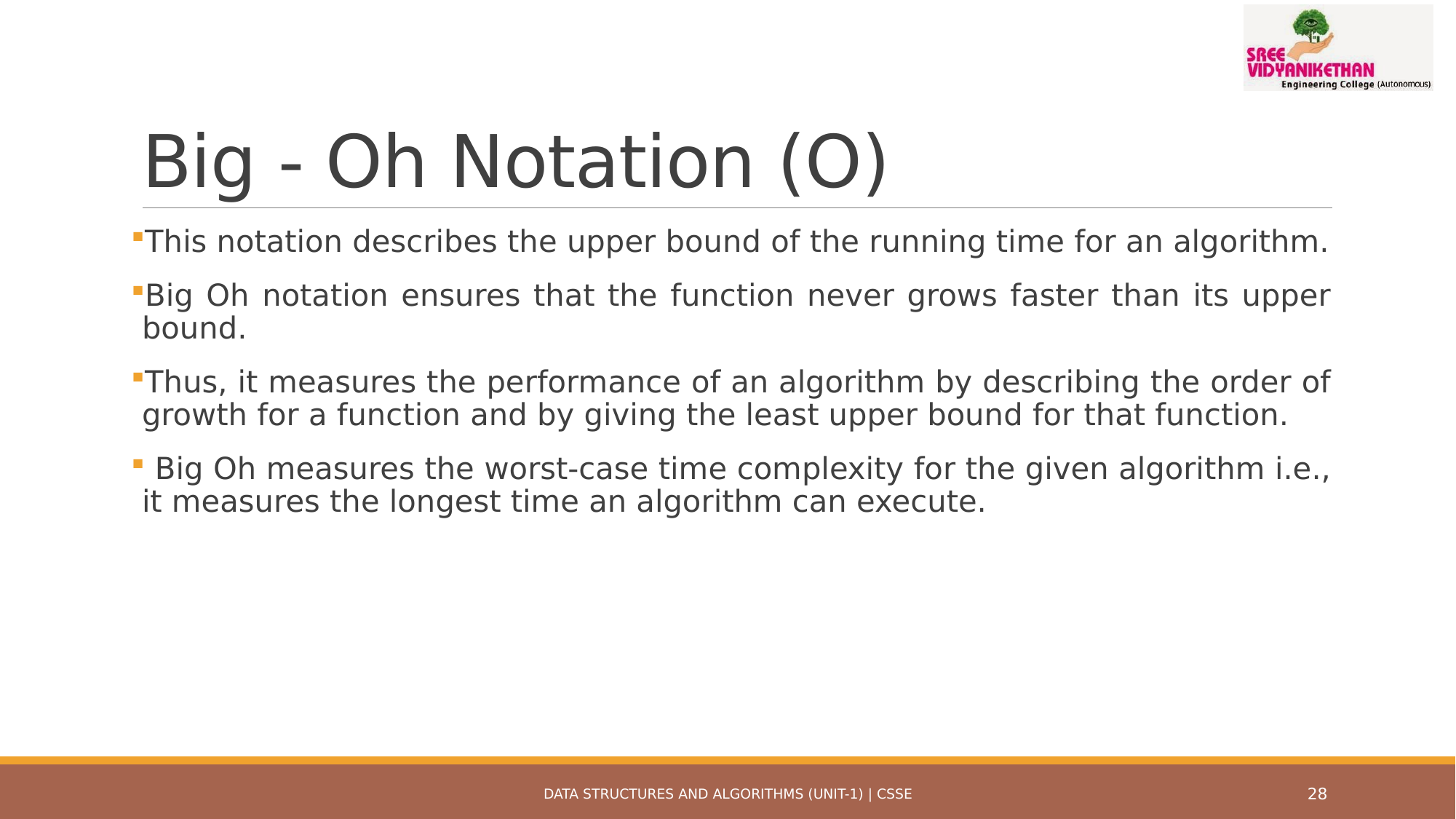

# Big - Oh Notation (O)
This notation describes the upper bound of the running time for an algorithm.
Big Oh notation ensures that the function never grows faster than its upper bound.
Thus, it measures the performance of an algorithm by describing the order of growth for a function and by giving the least upper bound for that function.
 Big Oh measures the worst-case time complexity for the given algorithm i.e., it measures the longest time an algorithm can execute.
DATA STRUCTURES AND ALGORITHMS (UNIT-1) | CSSE
28